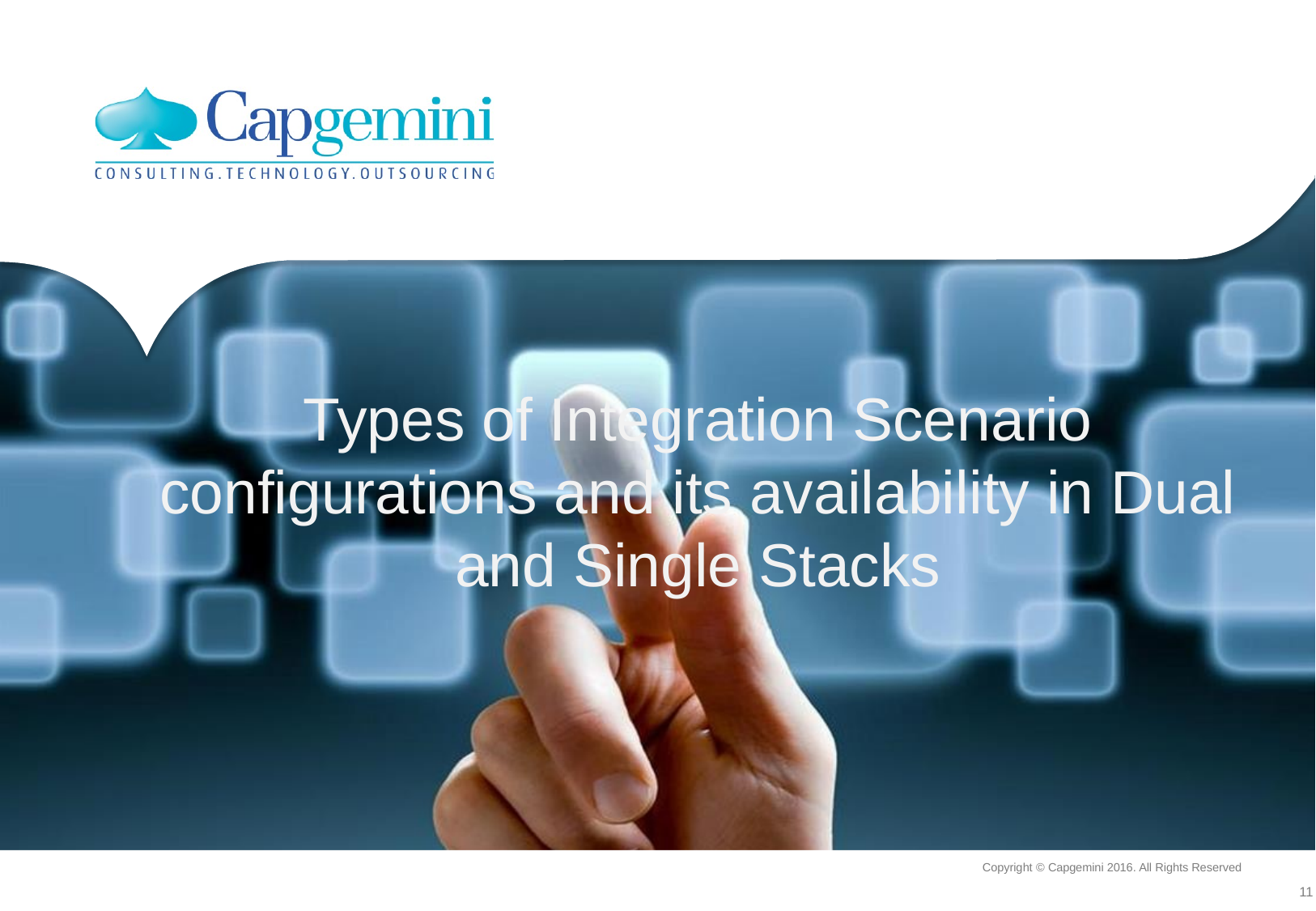

Types of Integration Scenario configurations and its availability in Dual and Single Stacks

Copyright © Capgemini 2016. All Rights Reserved
11